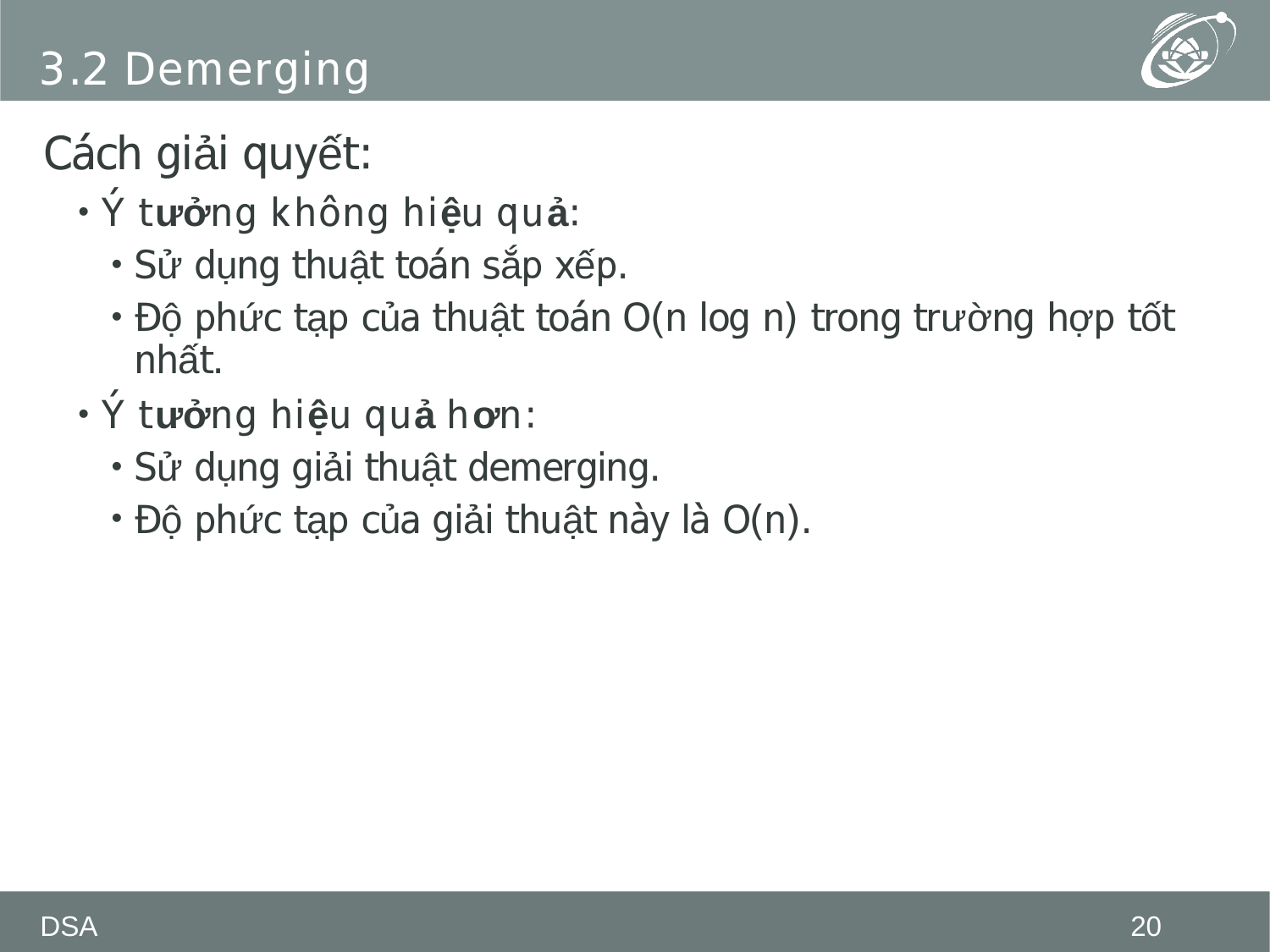

# 3.2 Demerging
Cách giải quyết:
Ý tưởng không hiệu quả:
Sử dụng thuật toán sắp xếp.
Độ phức tạp của thuật toán O(n log n) trong trường hợp tốt nhất.
Ý tưởng hiệu quả hơn:
Sử dụng giải thuật demerging.
Độ phức tạp của giải thuật này là O(n).
DSA
20